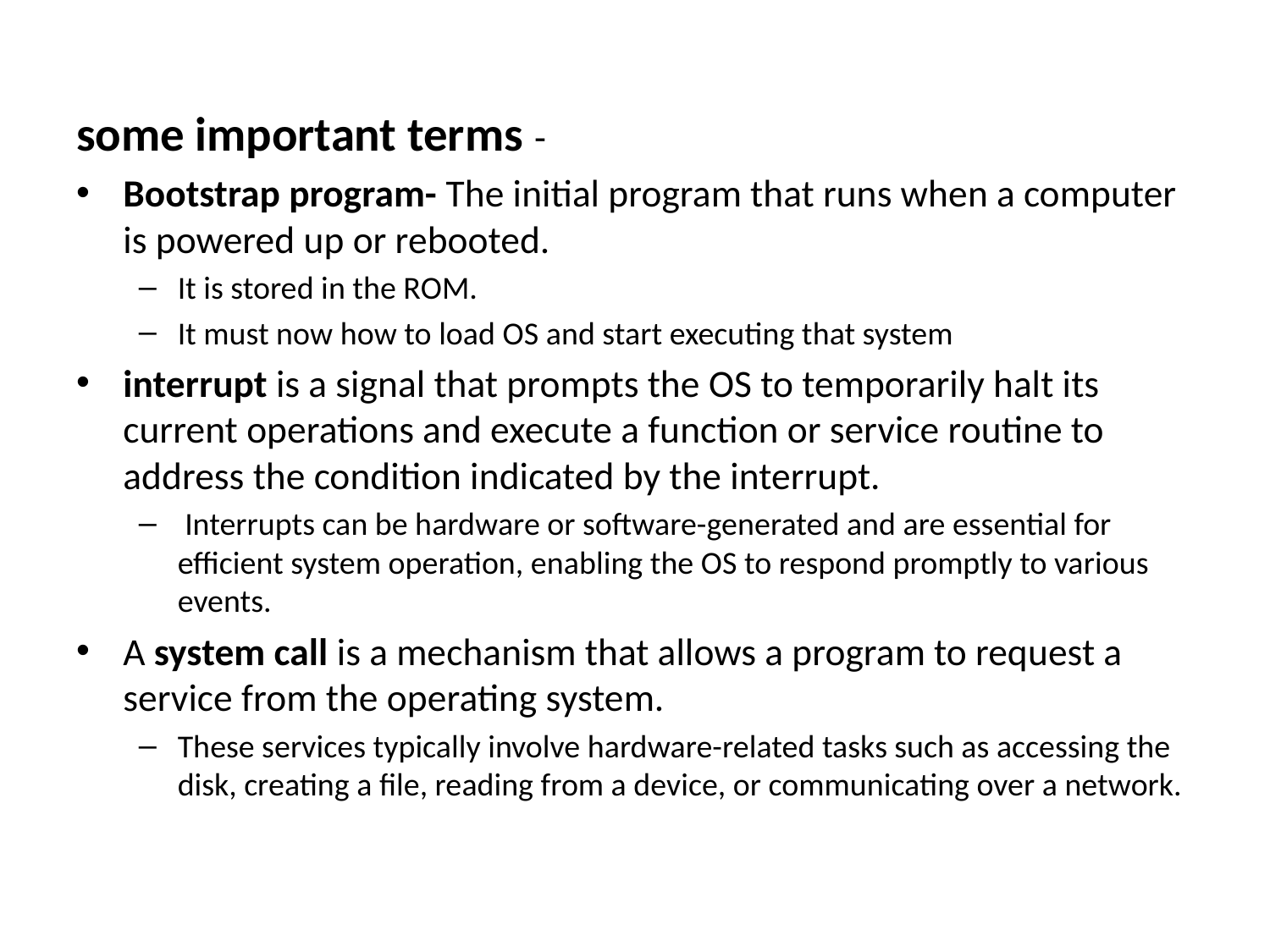

some important terms -
Bootstrap program- The initial program that runs when a computer is powered up or rebooted.
It is stored in the ROM.
It must now how to load OS and start executing that system
interrupt is a signal that prompts the OS to temporarily halt its current operations and execute a function or service routine to address the condition indicated by the interrupt.
 Interrupts can be hardware or software-generated and are essential for efficient system operation, enabling the OS to respond promptly to various events.
A system call is a mechanism that allows a program to request a service from the operating system.
These services typically involve hardware-related tasks such as accessing the disk, creating a file, reading from a device, or communicating over a network.